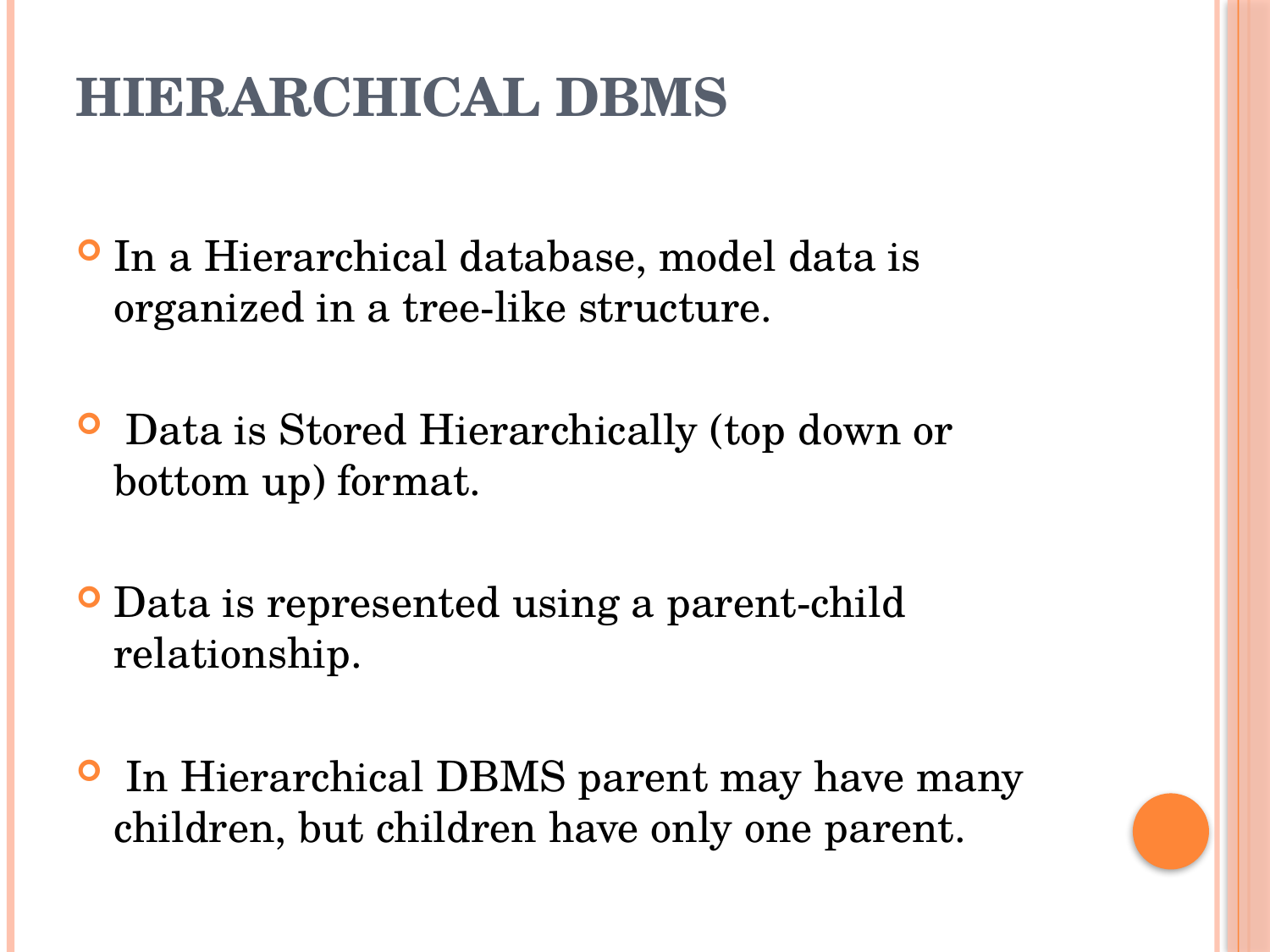

# Hierarchical DBMS
In a Hierarchical database, model data is organized in a tree-like structure.

 Data is Stored Hierarchically (top down or bottom up) format.

Data is represented using a parent-child relationship.

 In Hierarchical DBMS parent may have many children, but children have only one parent.